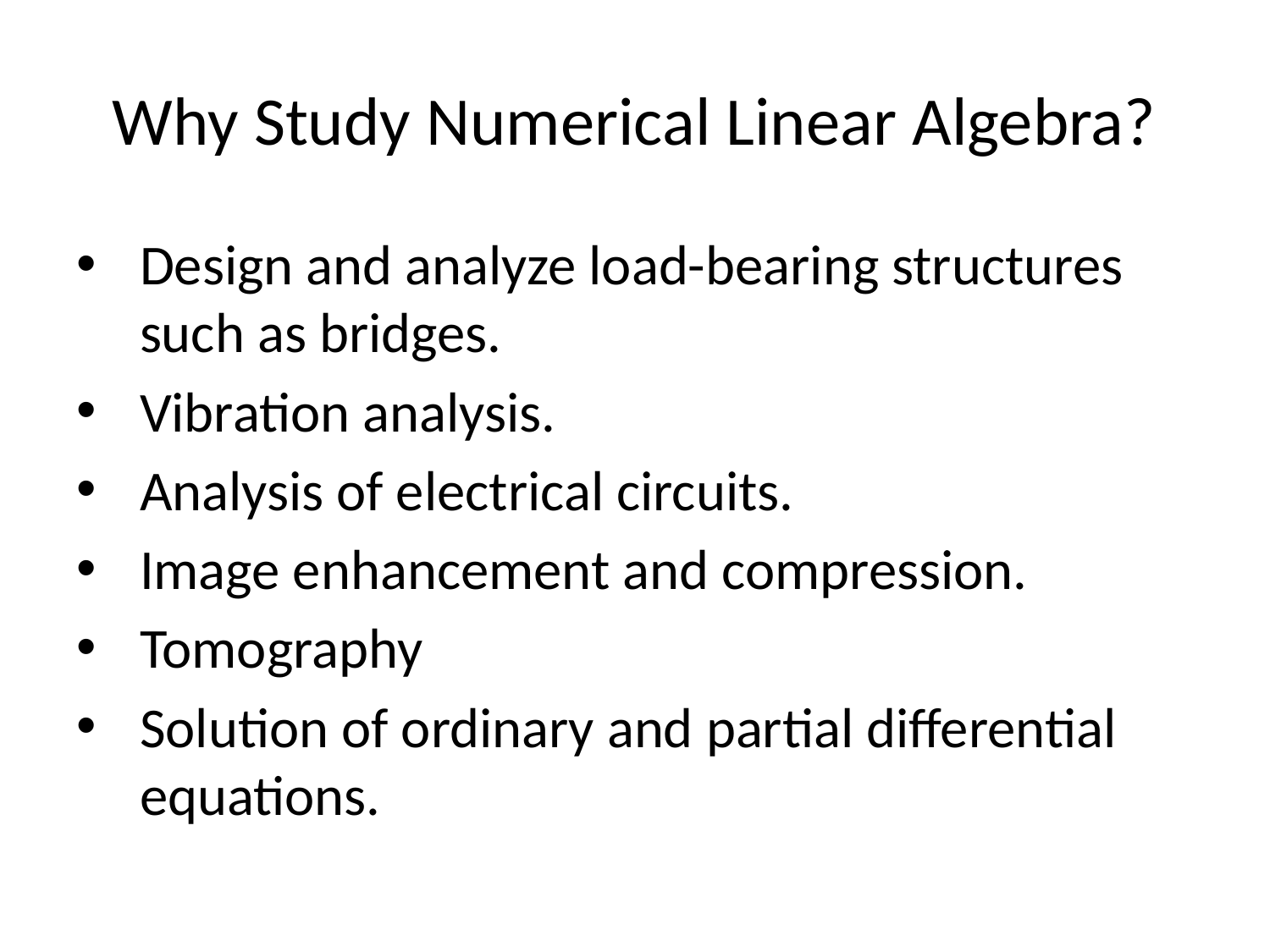

# Why Study Numerical Linear Algebra?
Design and analyze load-bearing structures such as bridges.
Vibration analysis.
Analysis of electrical circuits.
Image enhancement and compression.
Tomography
Solution of ordinary and partial differential equations.
TexPoint fonts used in EMF.
Read the TexPoint manual before you delete this box.: AAAAAAAAA